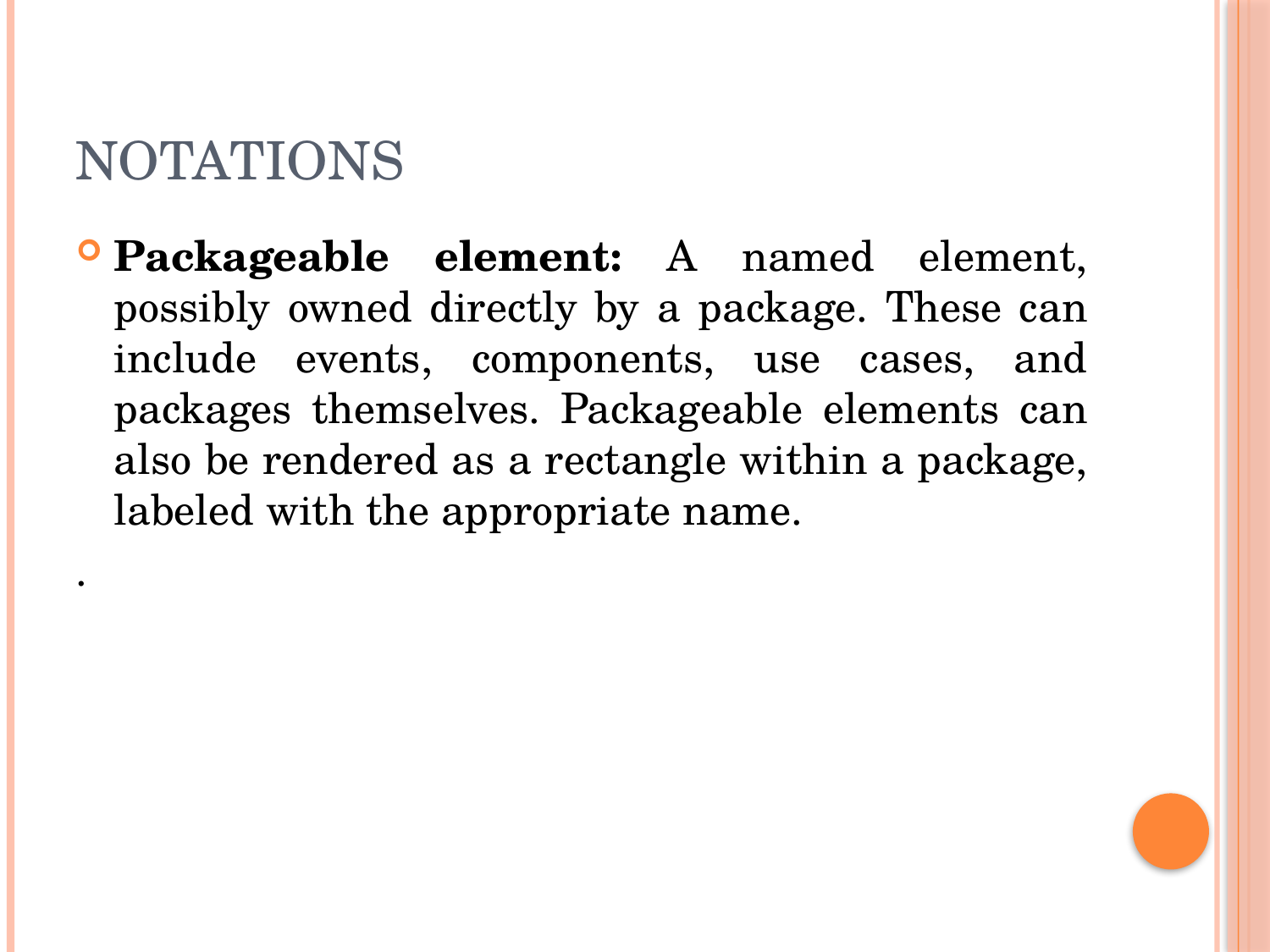

# notations
Packageable element: A named element, possibly owned directly by a package. These can include events, components, use cases, and packages themselves. Packageable elements can also be rendered as a rectangle within a package, labeled with the appropriate name.
.